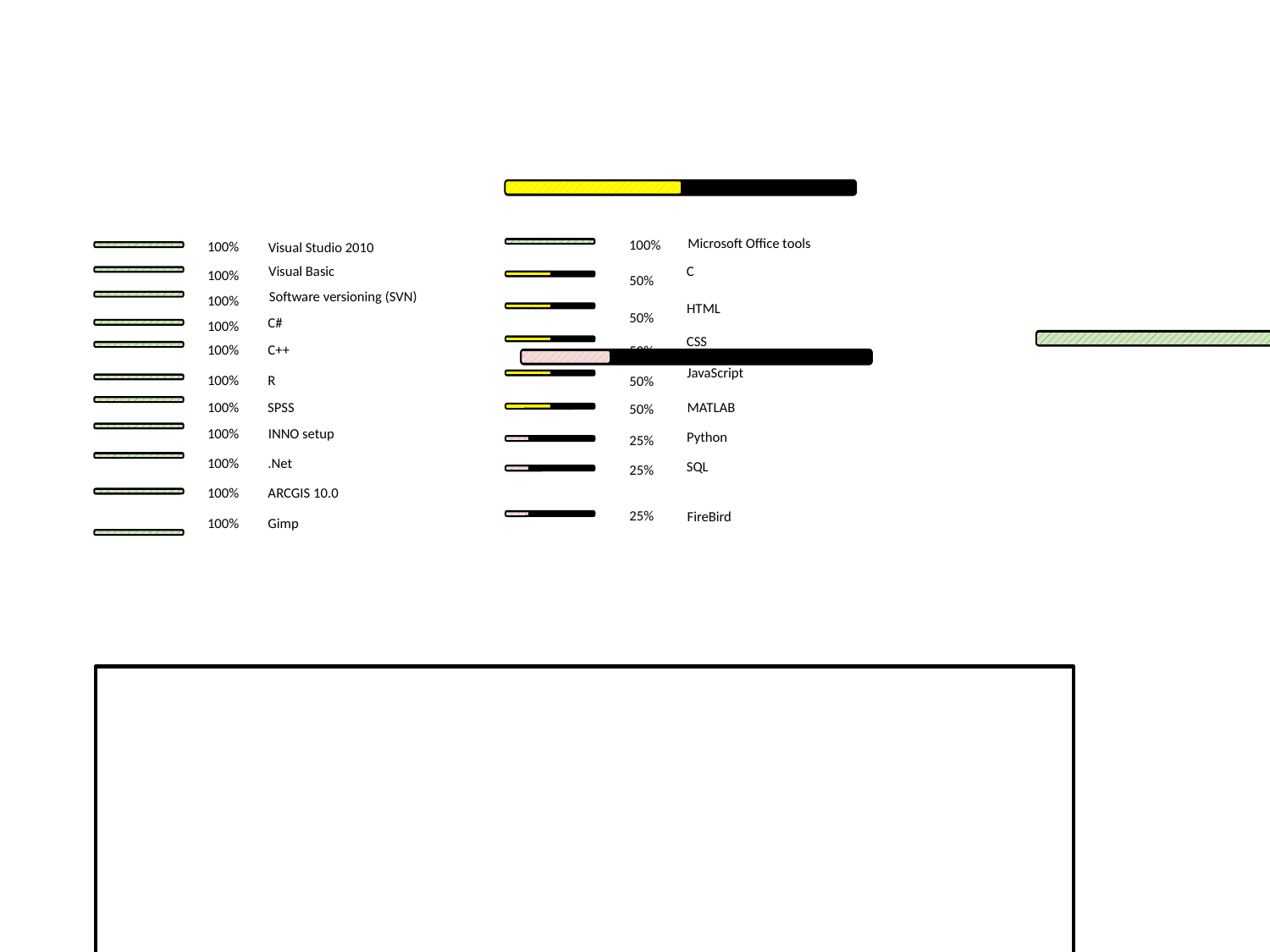

Microsoft Office tools
100%
100%
Visual Studio 2010

C
Visual Basic
100%
50%

Software versioning (SVN)
100%

HTML
50%

C#
100%

CSS
100%
C++
50%

JavaScript
100%
R
50%

100%
SPSS
MATLAB
50%

100%
INNO setup
Python

25%

100%
.Net
SQL

25%

100%
ARCGIS 10.0

25%
FireBird
100%
Gimp